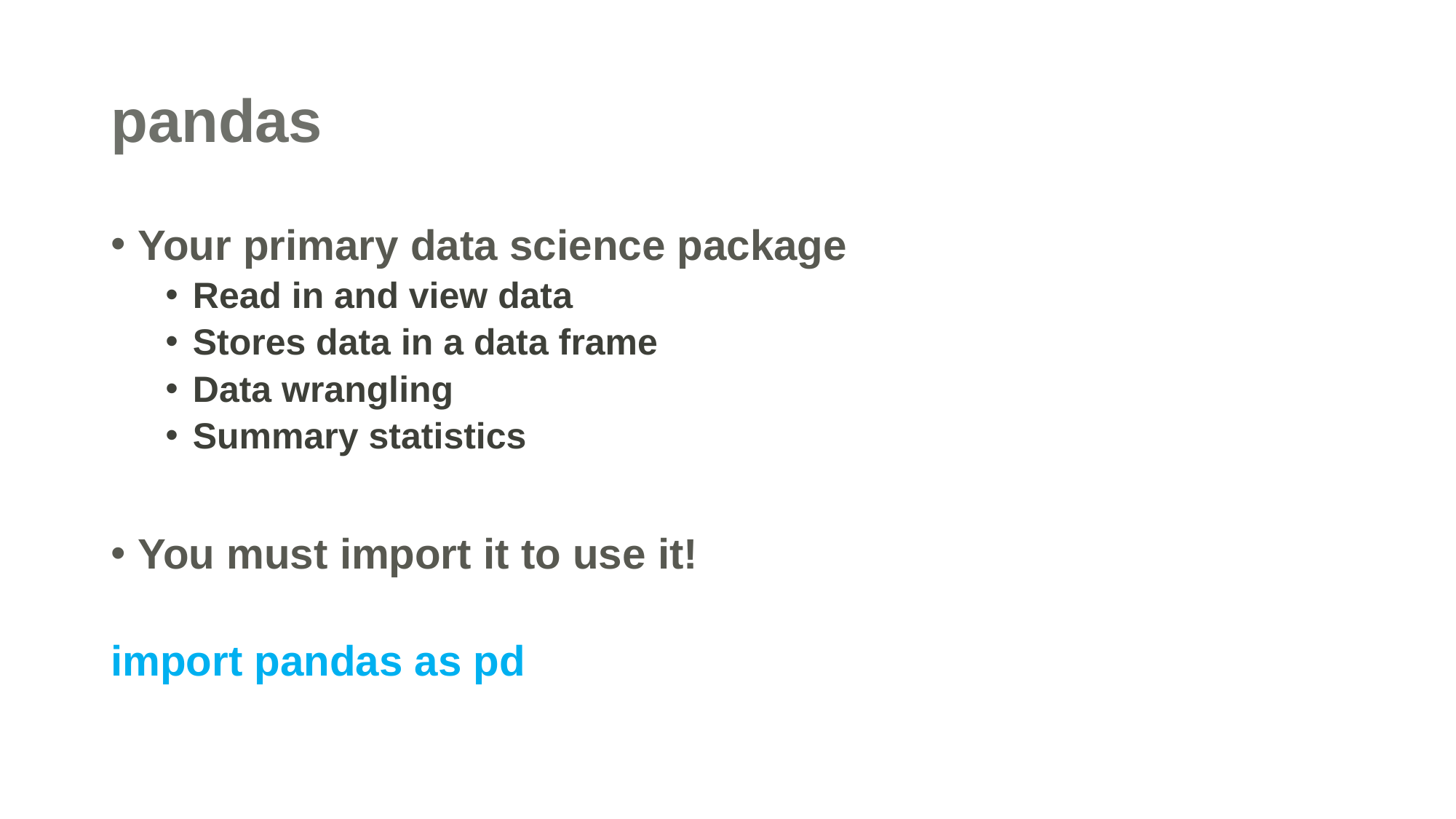

# pandas
Your primary data science package
Read in and view data
Stores data in a data frame
Data wrangling
Summary statistics

You must import it to use it!
import pandas as pd